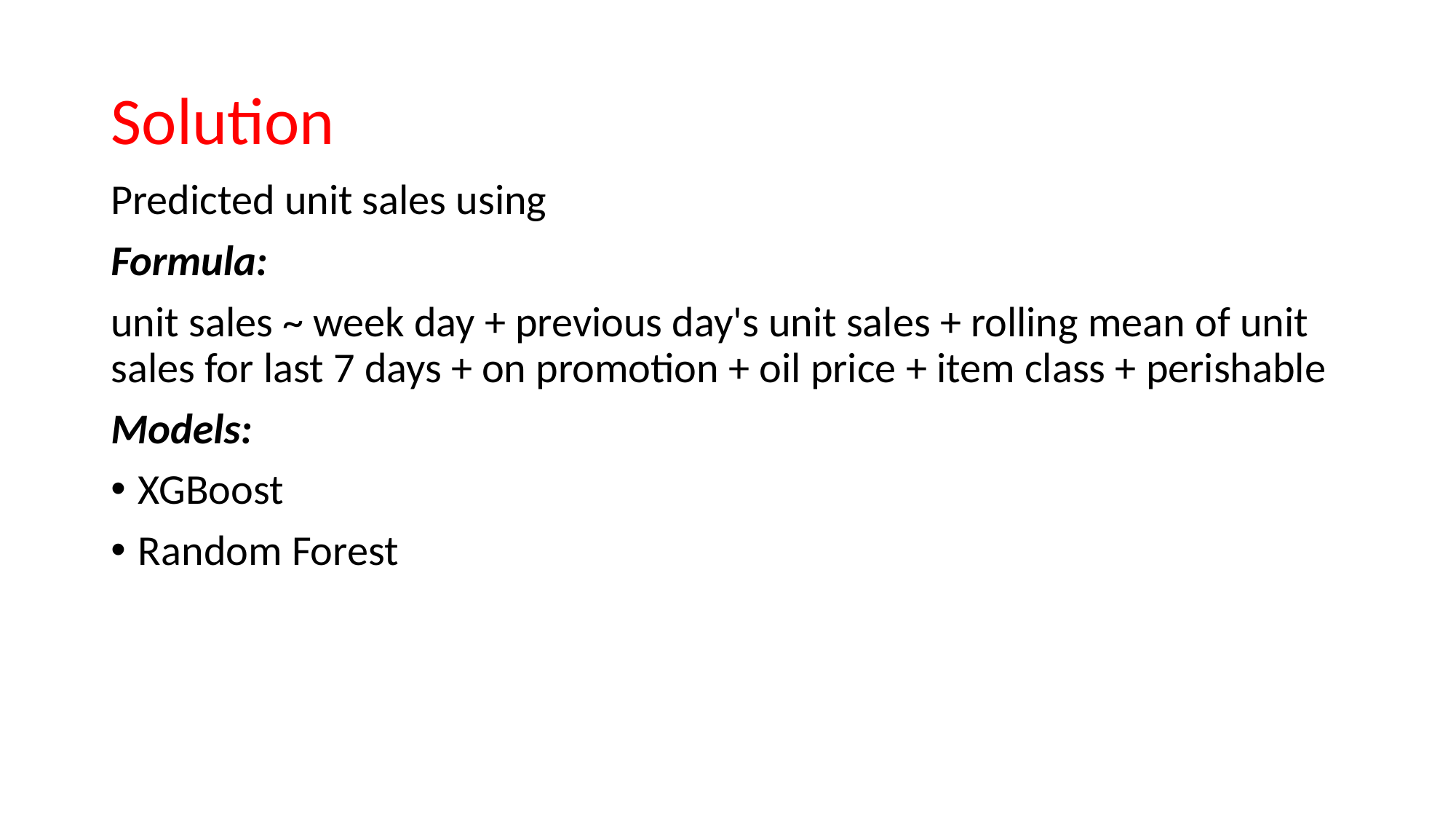

# Solution
Predicted unit sales using
Formula:
unit sales ~ week day + previous day's unit sales + rolling mean of unit sales for last 7 days + on promotion + oil price + item class + perishable
Models:
XGBoost
Random Forest